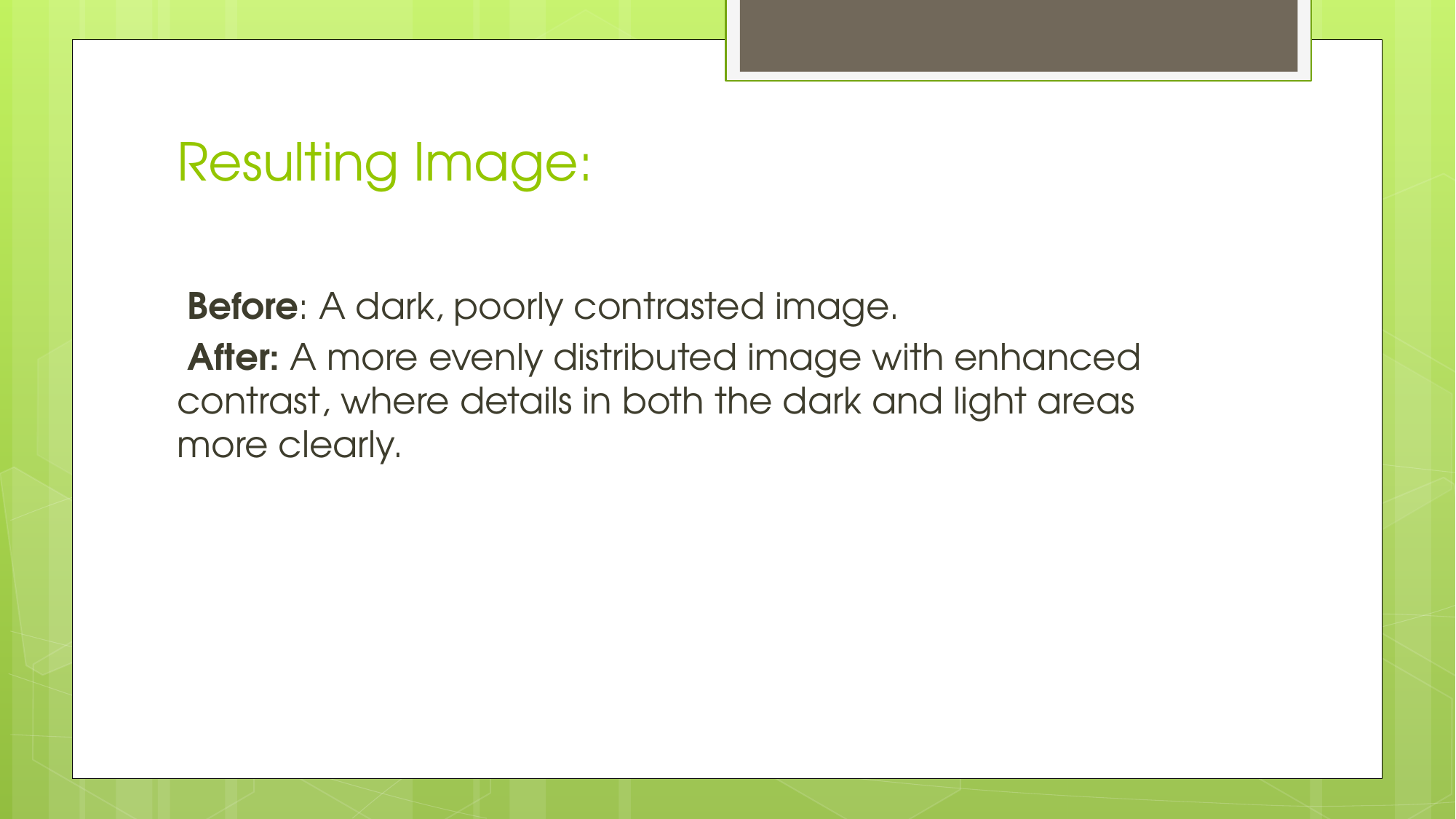

# Resulting Image:
 Before: A dark, poorly contrasted image.
 After: A more evenly distributed image with enhanced contrast, where details in both the dark and light areas more clearly.